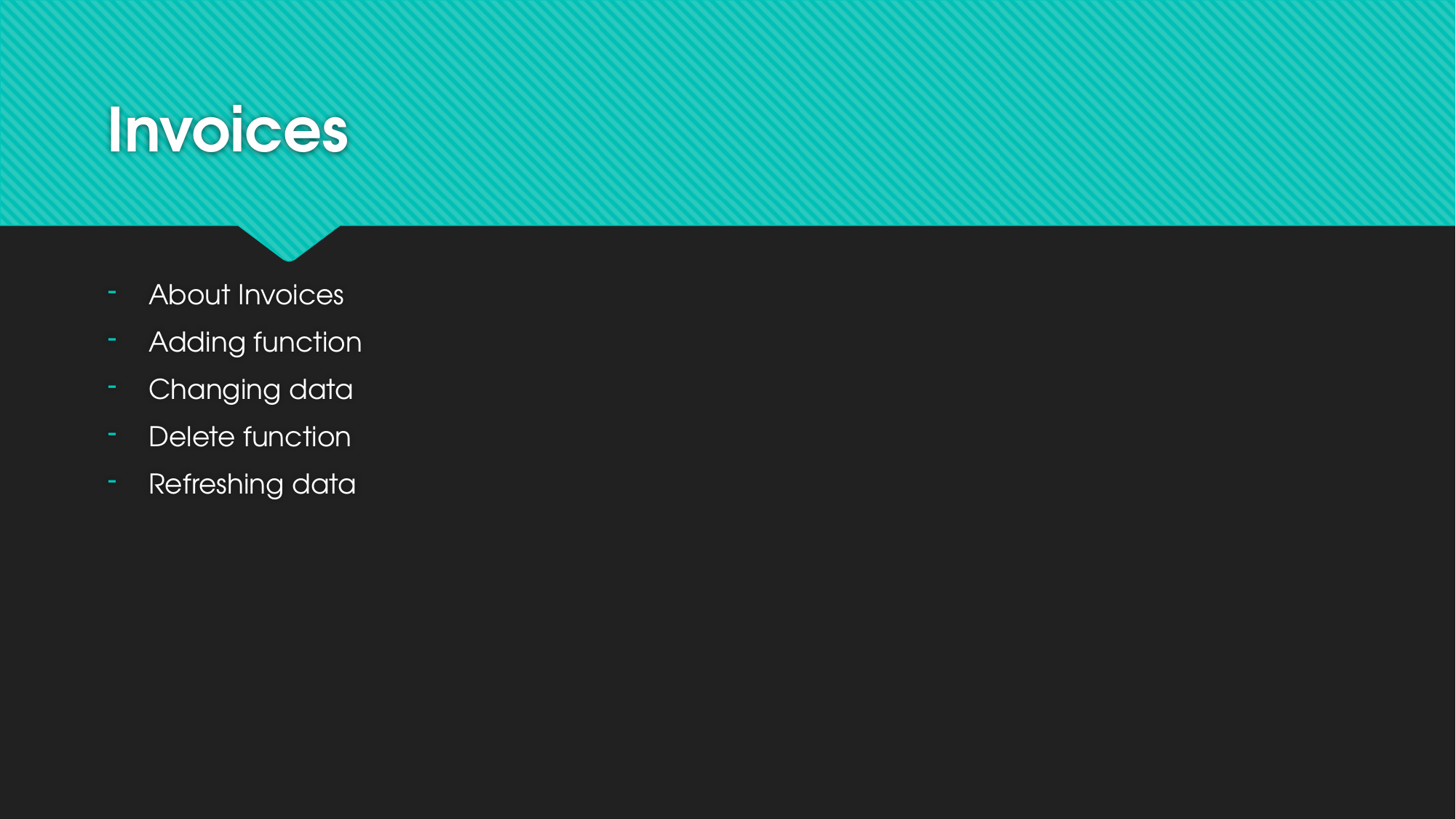

# Invoices
About Invoices
Adding function
Changing data
Delete function
Refreshing data